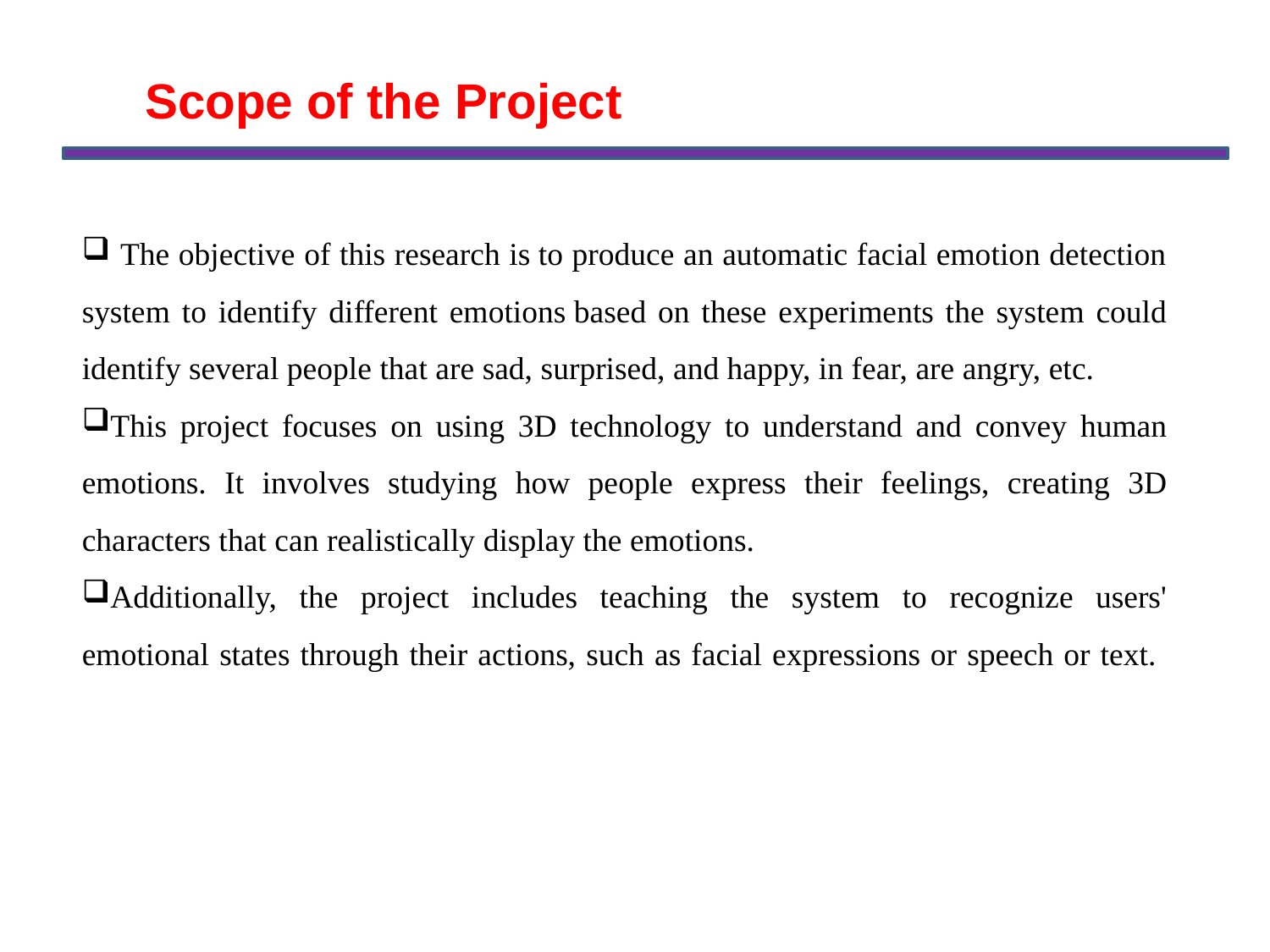

Scope of the Project

 The objective of this research is to produce an automatic facial emotion detection system to identify different emotions based on these experiments the system could identify several people that are sad, surprised, and happy, in fear, are angry, etc.
This project focuses on using 3D technology to understand and convey human emotions. It involves studying how people express their feelings, creating 3D characters that can realistically display the emotions.
Additionally, the project includes teaching the system to recognize users' emotional states through their actions, such as facial expressions or speech or text.